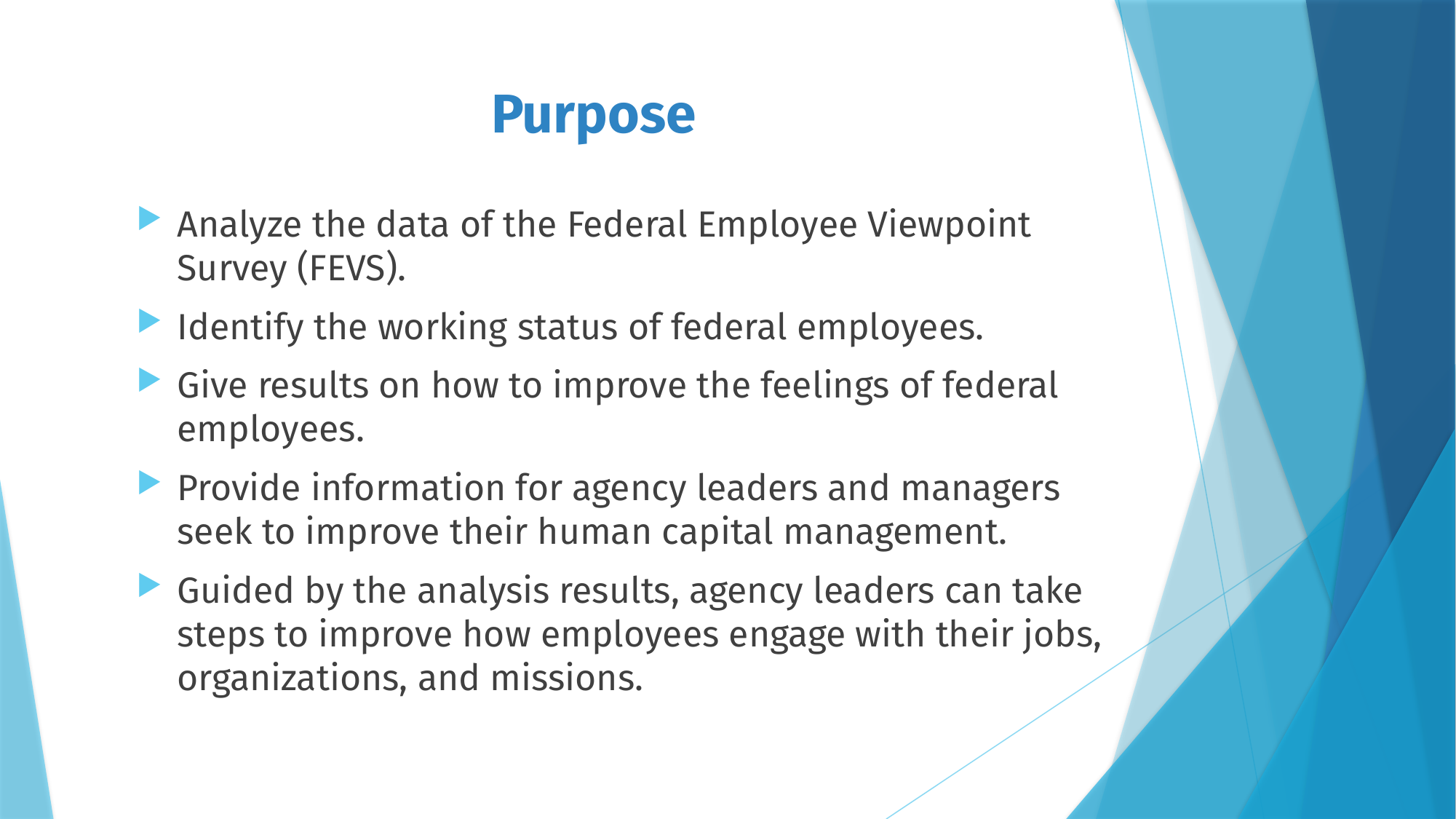

# Purpose
Analyze the data of the Federal Employee Viewpoint Survey (FEVS).
Identify the working status of federal employees.
Give results on how to improve the feelings of federal employees.
Provide information for agency leaders and managers seek to improve their human capital management.
Guided by the analysis results, agency leaders can take steps to improve how employees engage with their jobs, organizations, and missions.